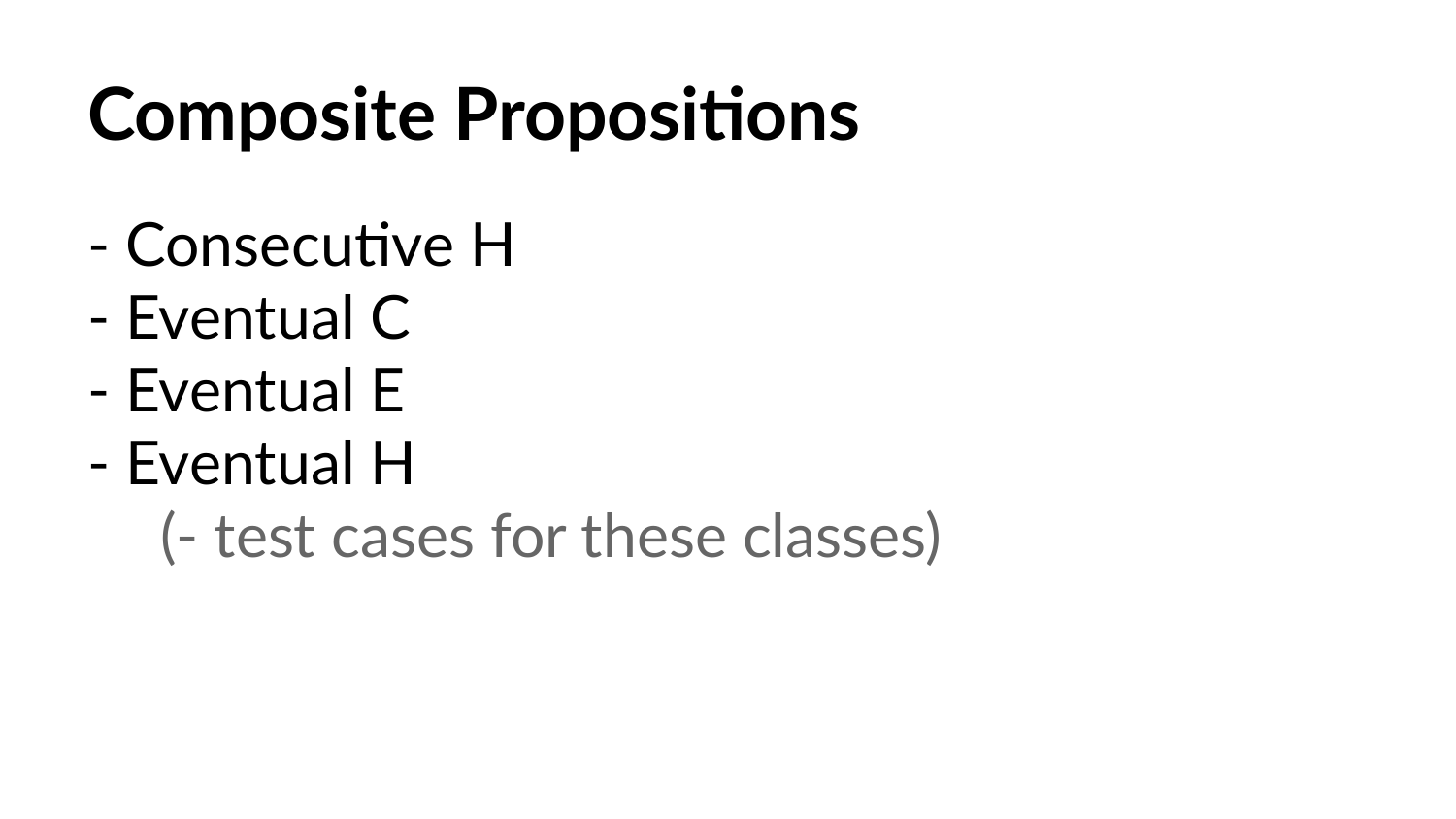

# Composite Propositions
- Consecutive H
- Eventual C
- Eventual E
- Eventual H
(- test cases for these classes)